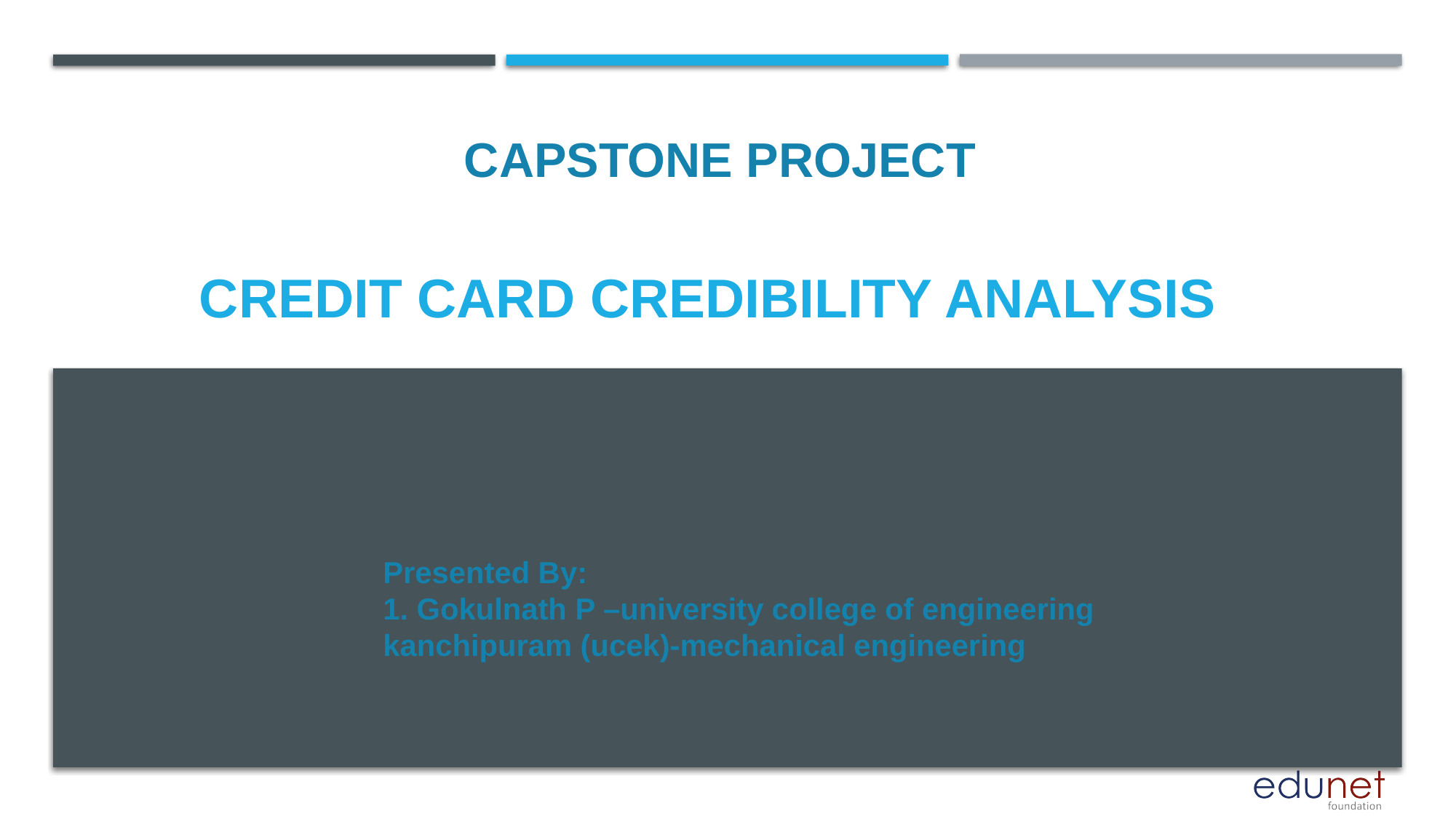

CAPSTONE PROJECT
# Credit Card Credibility Analysis
Presented By:
1. Gokulnath P –university college of engineering kanchipuram (ucek)-mechanical engineering